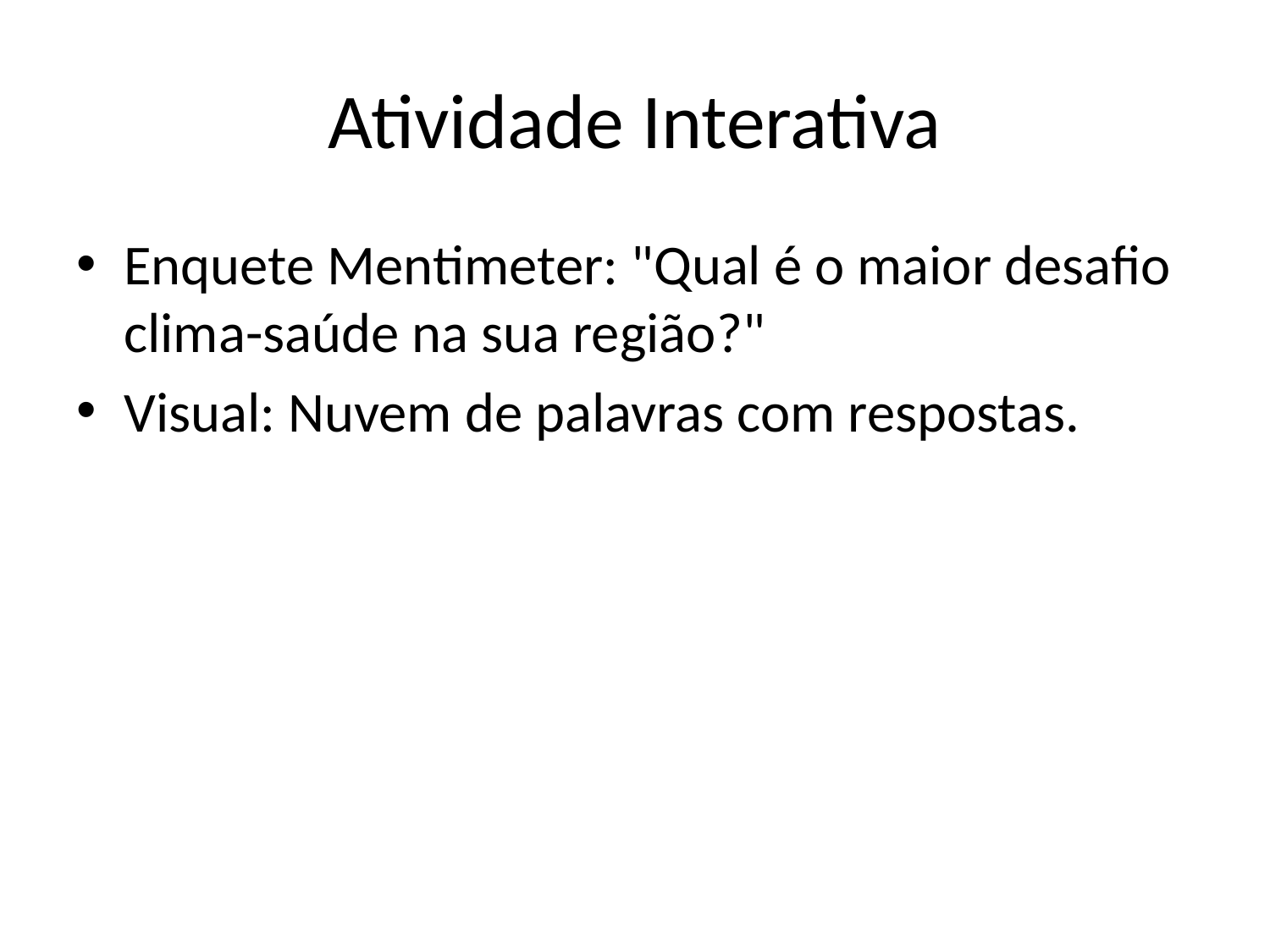

# Atividade Interativa
Enquete Mentimeter: "Qual é o maior desafio clima-saúde na sua região?"
Visual: Nuvem de palavras com respostas.